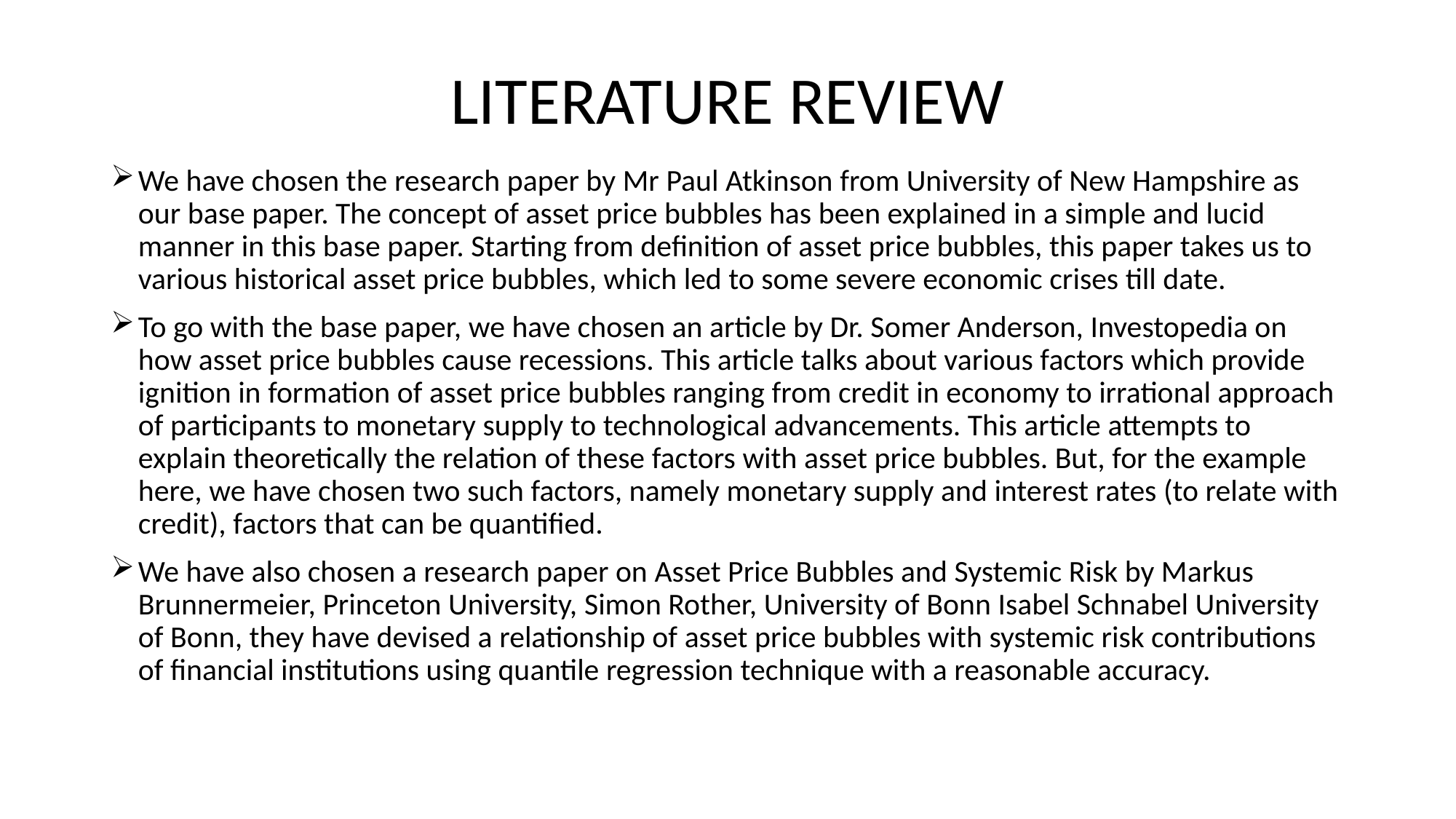

# LITERATURE REVIEW
We have chosen the research paper by Mr Paul Atkinson from University of New Hampshire as our base paper. The concept of asset price bubbles has been explained in a simple and lucid manner in this base paper. Starting from definition of asset price bubbles, this paper takes us to various historical asset price bubbles, which led to some severe economic crises till date.
To go with the base paper, we have chosen an article by Dr. Somer Anderson, Investopedia on how asset price bubbles cause recessions. This article talks about various factors which provide ignition in formation of asset price bubbles ranging from credit in economy to irrational approach of participants to monetary supply to technological advancements. This article attempts to explain theoretically the relation of these factors with asset price bubbles. But, for the example here, we have chosen two such factors, namely monetary supply and interest rates (to relate with credit), factors that can be quantified.
We have also chosen a research paper on Asset Price Bubbles and Systemic Risk by Markus Brunnermeier, Princeton University, Simon Rother, University of Bonn Isabel Schnabel University of Bonn, they have devised a relationship of asset price bubbles with systemic risk contributions of financial institutions using quantile regression technique with a reasonable accuracy.